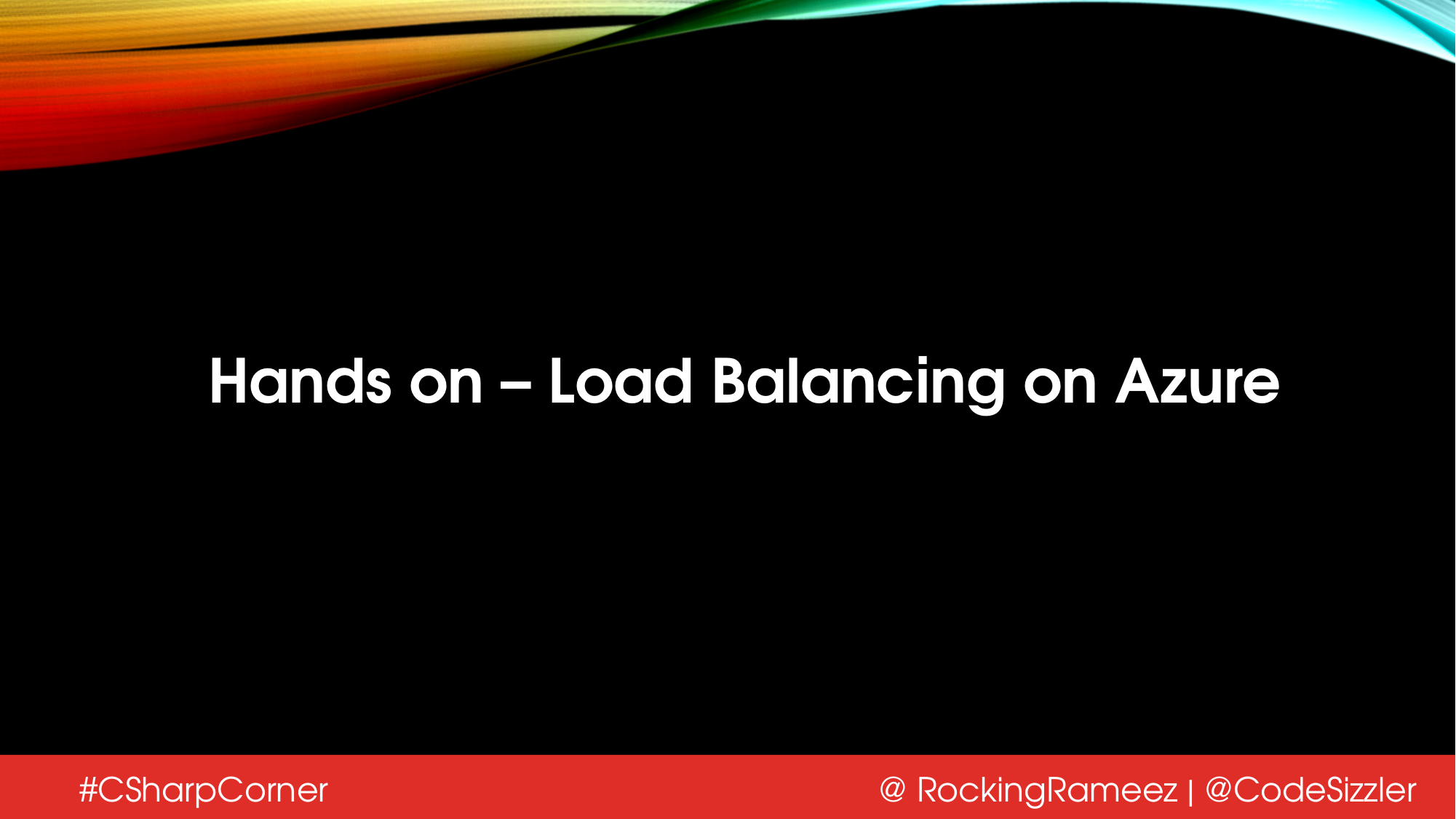

Hands on – Load Balancing on Azure
        #CSharpCorner   					@ RockingRameez | @CodeSizzler